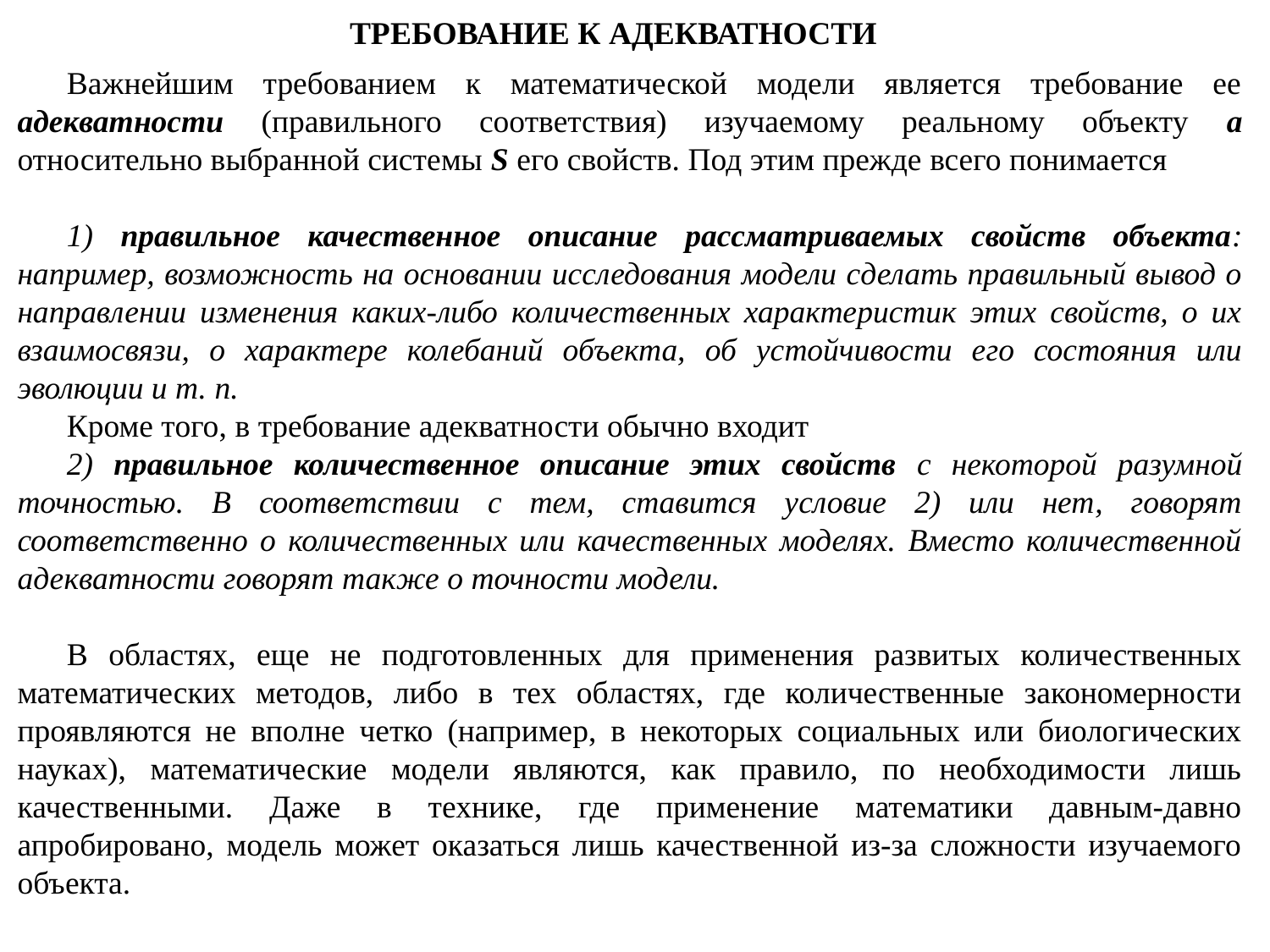

ТРЕБОВАНИЕ К АДЕКВАТНОСТИ
Важнейшим требованием к математической модели является требование ее адекватности (правильного соответствия) изучаемому реальному объекту а относительно выбранной системы S его свойств. Под этим прежде всего понимается

1) правильное качественное описание рассматриваемых свойств объекта: например, возможность на основании исследования модели сделать правильный вывод о направлении изменения каких-либо количественных характеристик этих свойств, о их взаимосвязи, о характере колебаний объекта, об устойчивости его состояния или эволюции и т. п.
Кроме того, в требование адекватности обычно входит
2) правильное количественное описание этих свойств с некоторой разумной точностью. В соответствии с тем, ставится условие 2) или нет, говорят соответственно о количественных или качественных моделях. Вместо количественной адекватности говорят также о точности модели.

В областях, еще не подготовленных для применения развитых количественных математических методов, либо в тех областях, где количественные закономерности проявляются не вполне четко (например, в некоторых социальных или биологических науках), математические модели являются, как правило, по необходимости лишь качественными. Даже в технике, где применение математики давным-давно апробировано, модель может оказаться лишь качественной из-за сложности изучаемого объекта.